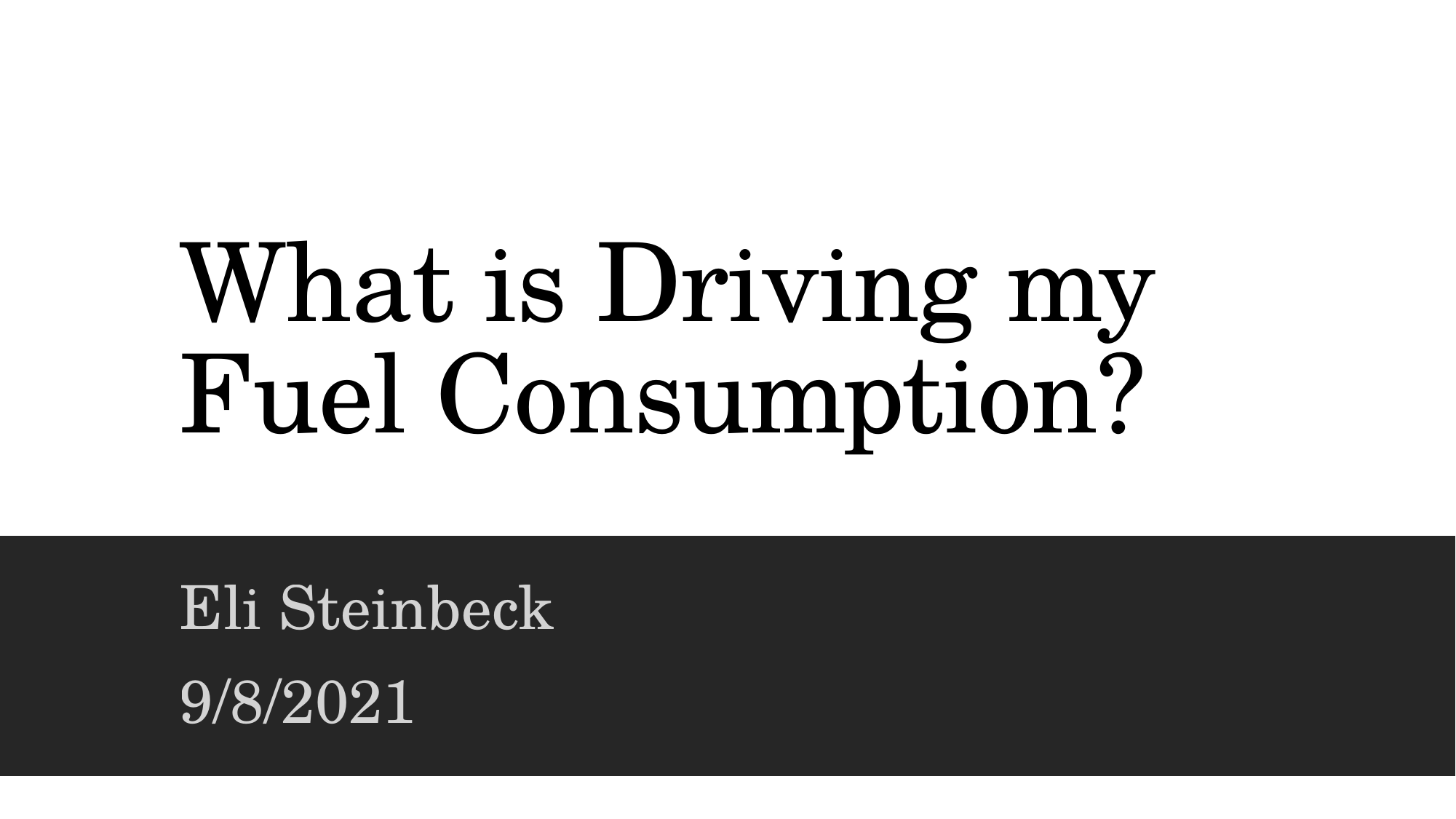

What is Driving my Fuel Consumption?

Eli Steinbeck
9/8/2021